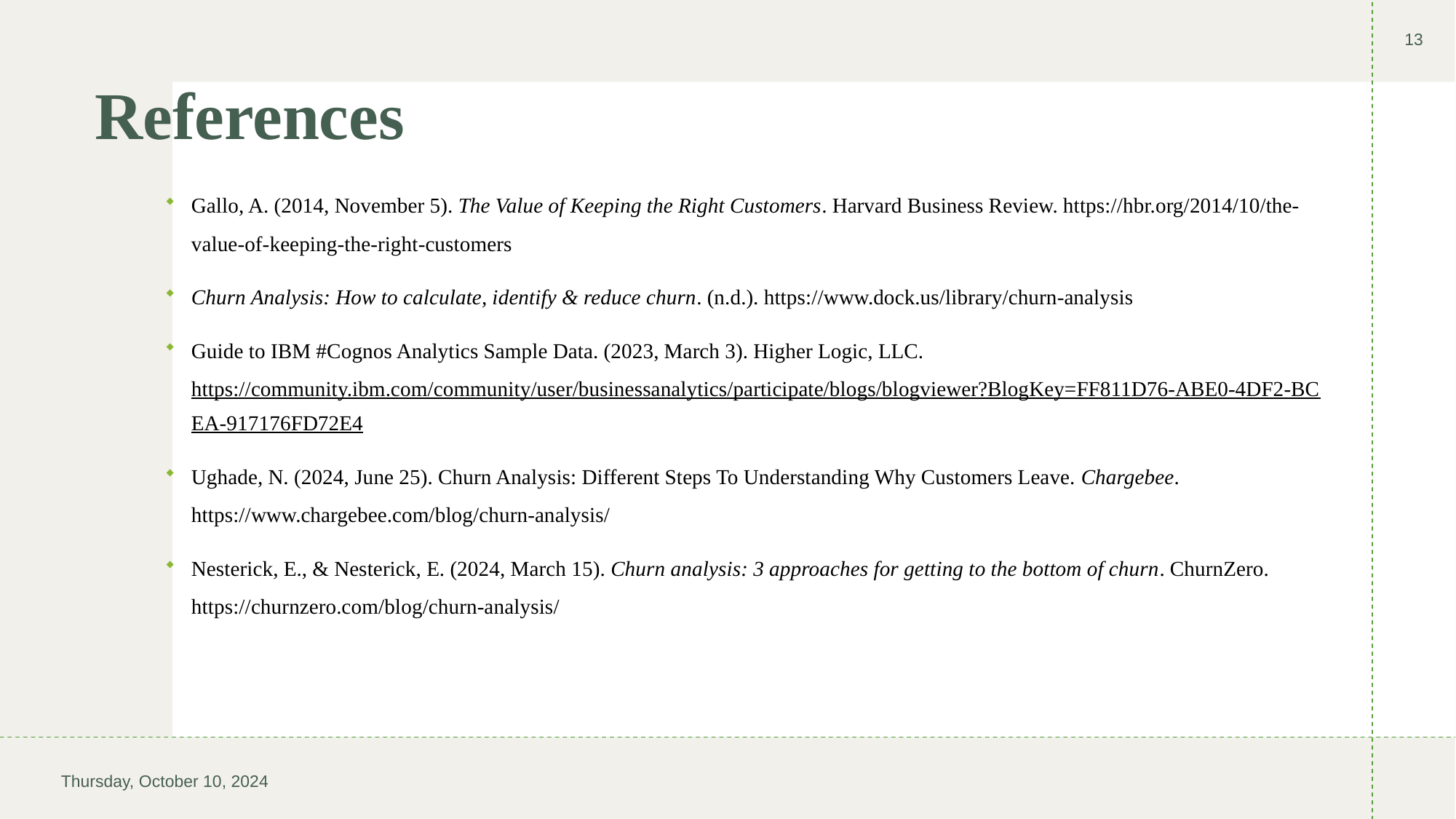

13
# References
Gallo, A. (2014, November 5). The Value of Keeping the Right Customers. Harvard Business Review. https://hbr.org/2014/10/the-value-of-keeping-the-right-customers
Churn Analysis: How to calculate, identify & reduce churn. (n.d.). https://www.dock.us/library/churn-analysis
Guide to IBM #Cognos Analytics Sample Data. (2023, March 3). Higher Logic, LLC. https://community.ibm.com/community/user/businessanalytics/participate/blogs/blogviewer?BlogKey=FF811D76-ABE0-4DF2-BCEA-917176FD72E4
Ughade, N. (2024, June 25). Churn Analysis: Different Steps To Understanding Why Customers Leave. Chargebee. https://www.chargebee.com/blog/churn-analysis/
Nesterick, E., & Nesterick, E. (2024, March 15). Churn analysis: 3 approaches for getting to the bottom of churn. ChurnZero. https://churnzero.com/blog/churn-analysis/

Thursday, October 10, 2024